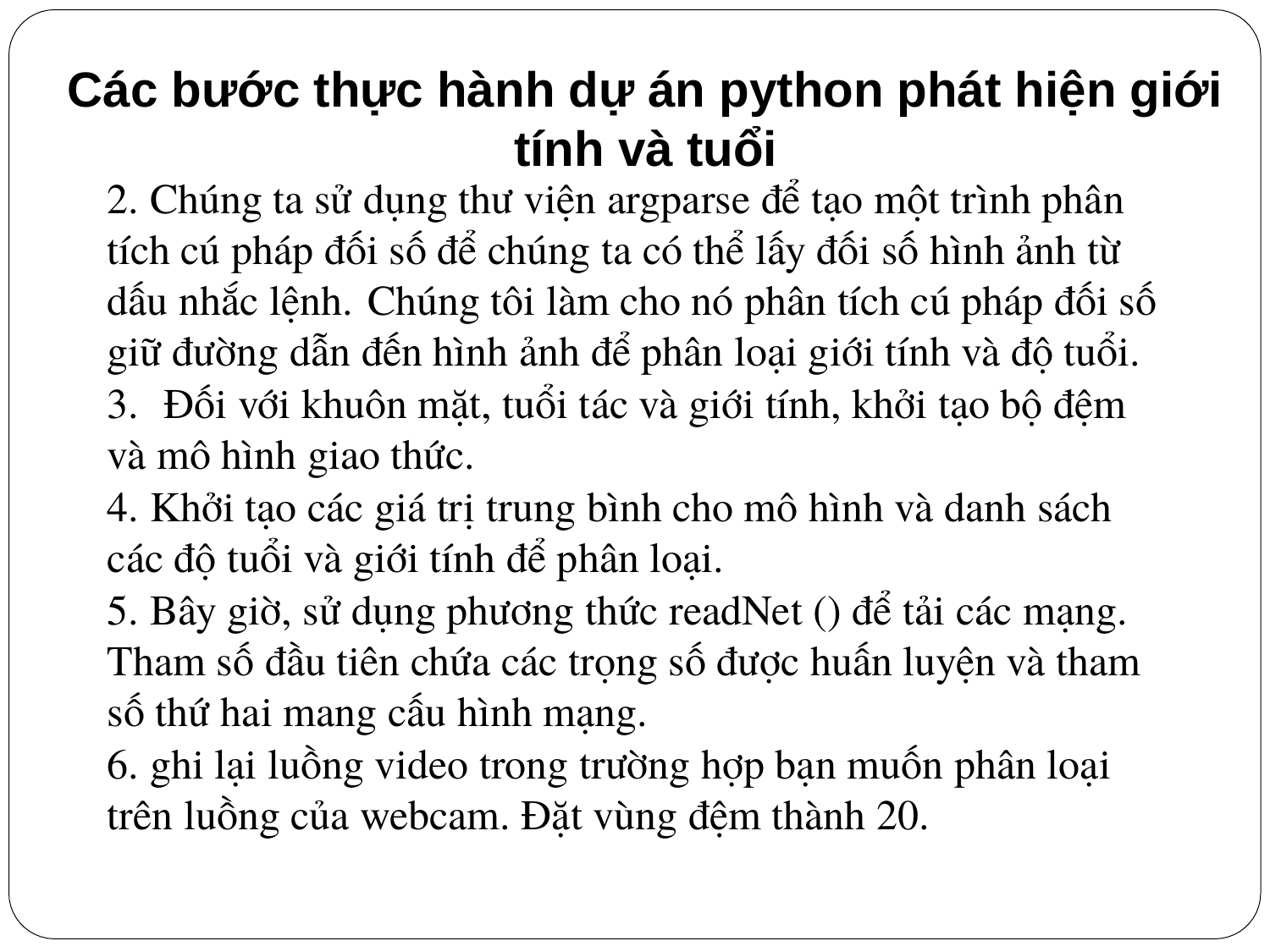

# Các bước thực hành dự án python phát hiện giới tính và tuổi
2. Chúng ta sử dụng thư viện argparse để tạo một trình phân tích cú pháp đối số để chúng ta có thể lấy đối số hình ảnh từ dấu nhắc lệnh. Chúng tôi làm cho nó phân tích cú pháp đối số giữ đường dẫn đến hình ảnh để phân loại giới tính và độ tuổi.
3.  Đối với khuôn mặt, tuổi tác và giới tính, khởi tạo bộ đệm và mô hình giao thức.
4. Khởi tạo các giá trị trung bình cho mô hình và danh sách các độ tuổi và giới tính để phân loại.
5. Bây giờ, sử dụng phương thức readNet () để tải các mạng. Tham số đầu tiên chứa các trọng số được huấn luyện và tham số thứ hai mang cấu hình mạng.
6. ghi lại luồng video trong trường hợp bạn muốn phân loại trên luồng của webcam. Đặt vùng đệm thành 20.